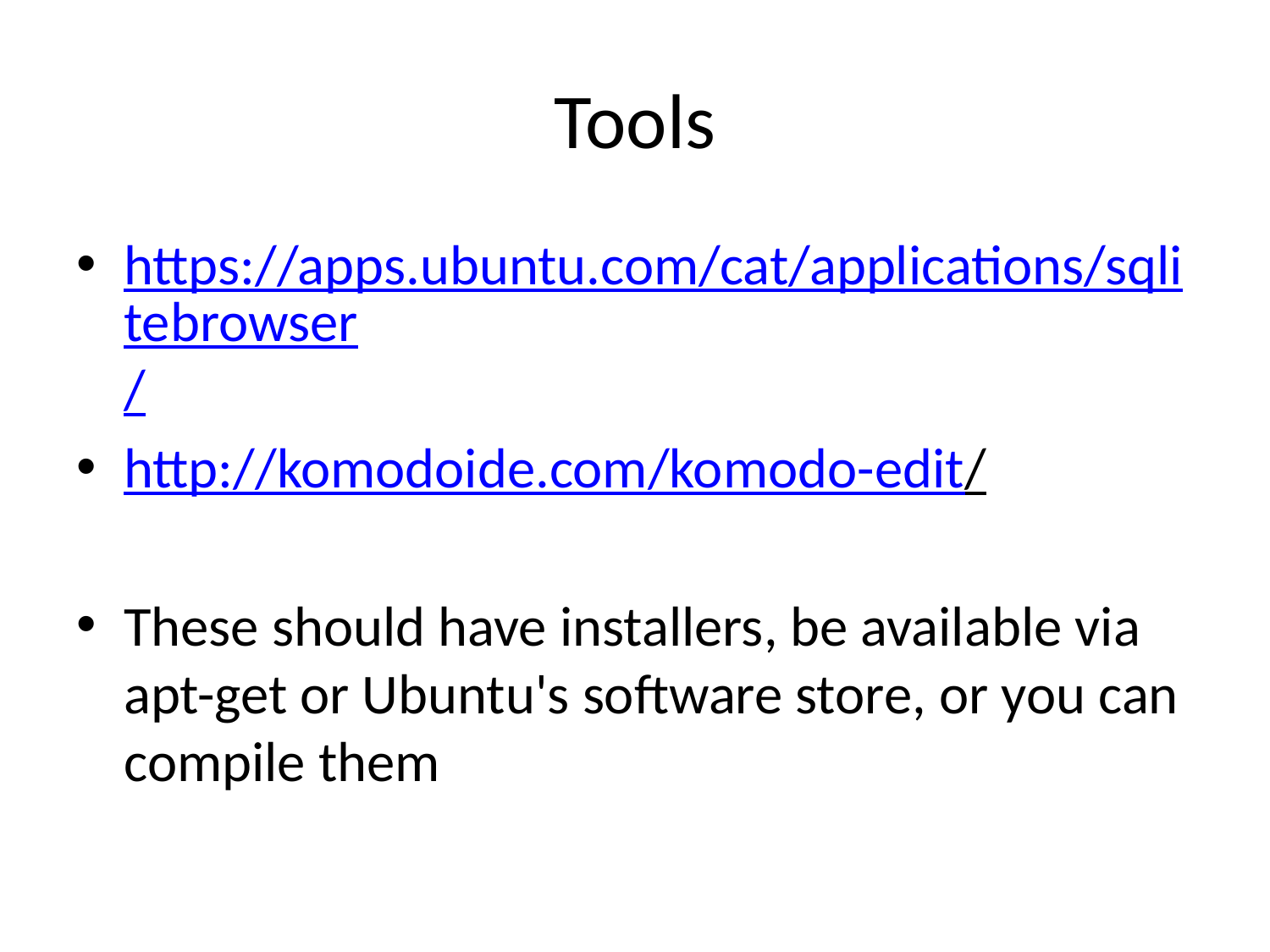

# Tools
https://apps.ubuntu.com/cat/applications/sqlitebrowser/
http://komodoide.com/komodo-edit/

These should have installers, be available via apt-get or Ubuntu's software store, or you can compile them